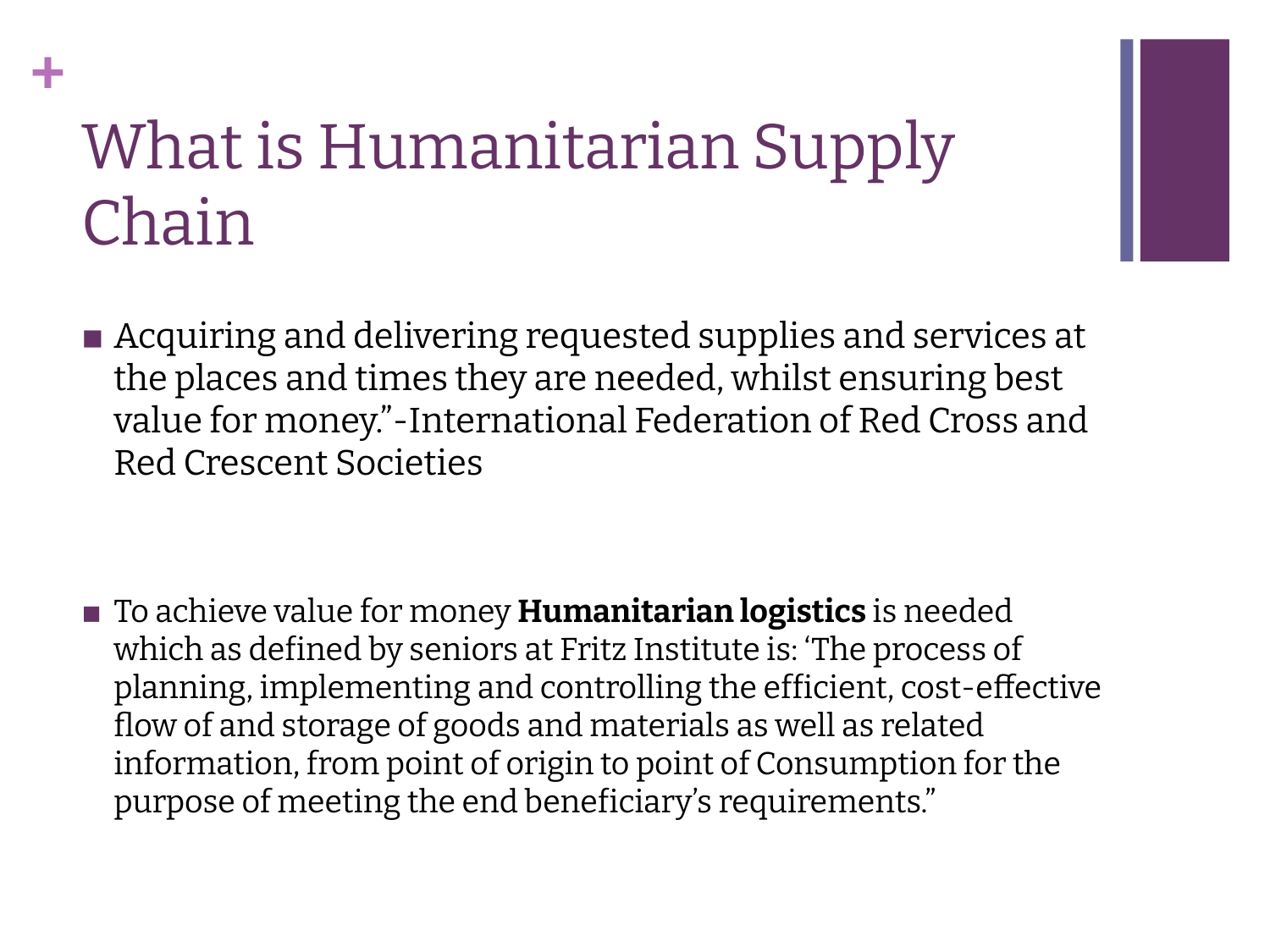

# What is Humanitarian Supply Chain
Acquiring and delivering requested supplies and services at the places and times they are needed, whilst ensuring best value for money.”-International Federation of Red Cross and Red Crescent Societies

To achieve value for money Humanitarian logistics is needed which as defined by seniors at Fritz Institute is: ‘The process of planning, implementing and controlling the efficient, cost-effective flow of and storage of goods and materials as well as related information, from point of origin to point of Consumption for the purpose of meeting the end beneficiary’s requirements.”